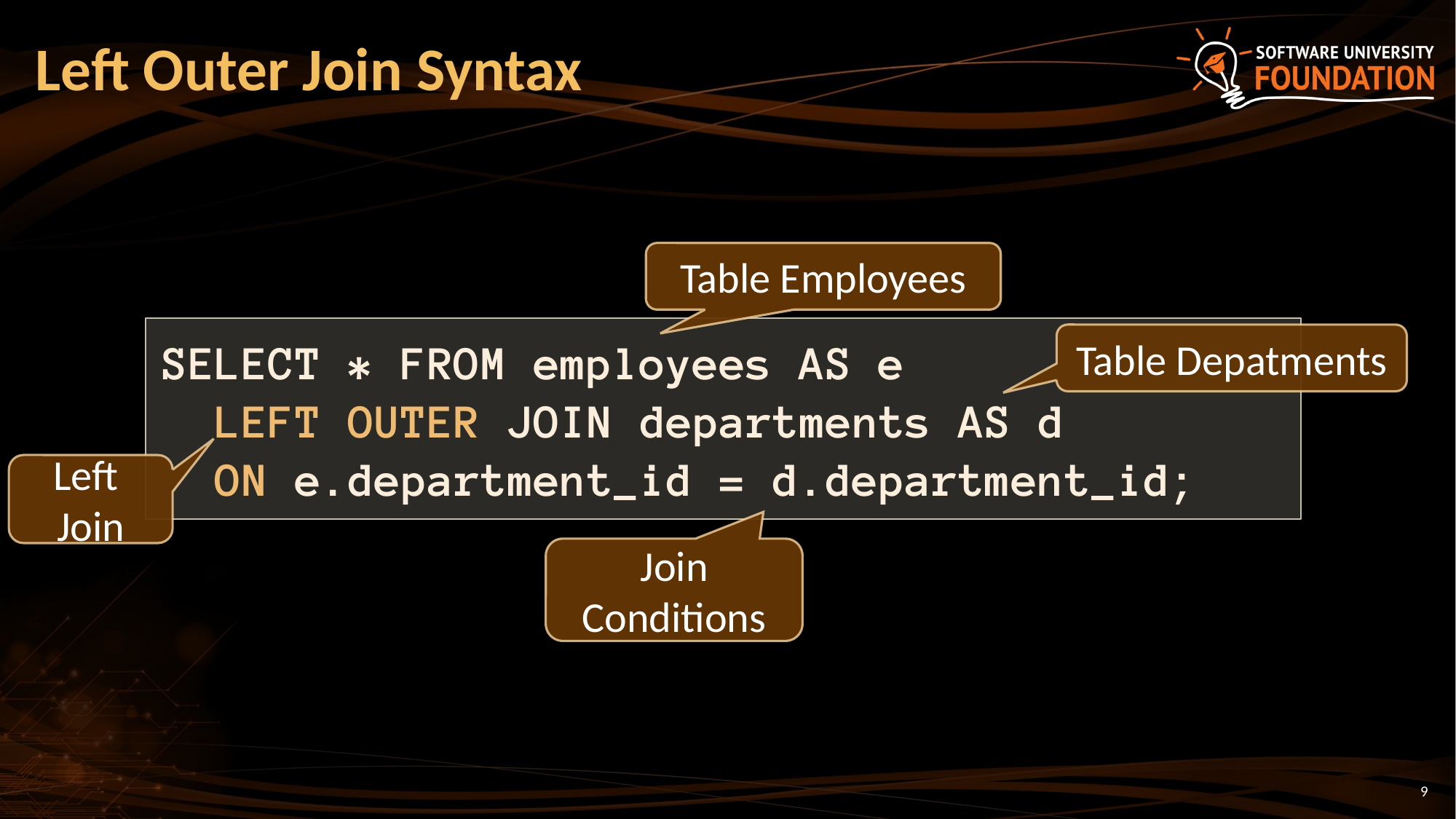

# Left Outer Join Syntax
Table Employees
SELECT * FROM employees AS e
  LEFT OUTER JOIN departments AS d
  ON e.department_id = d.department_id;
Table Depatments
Left
Join
Join Conditions
9